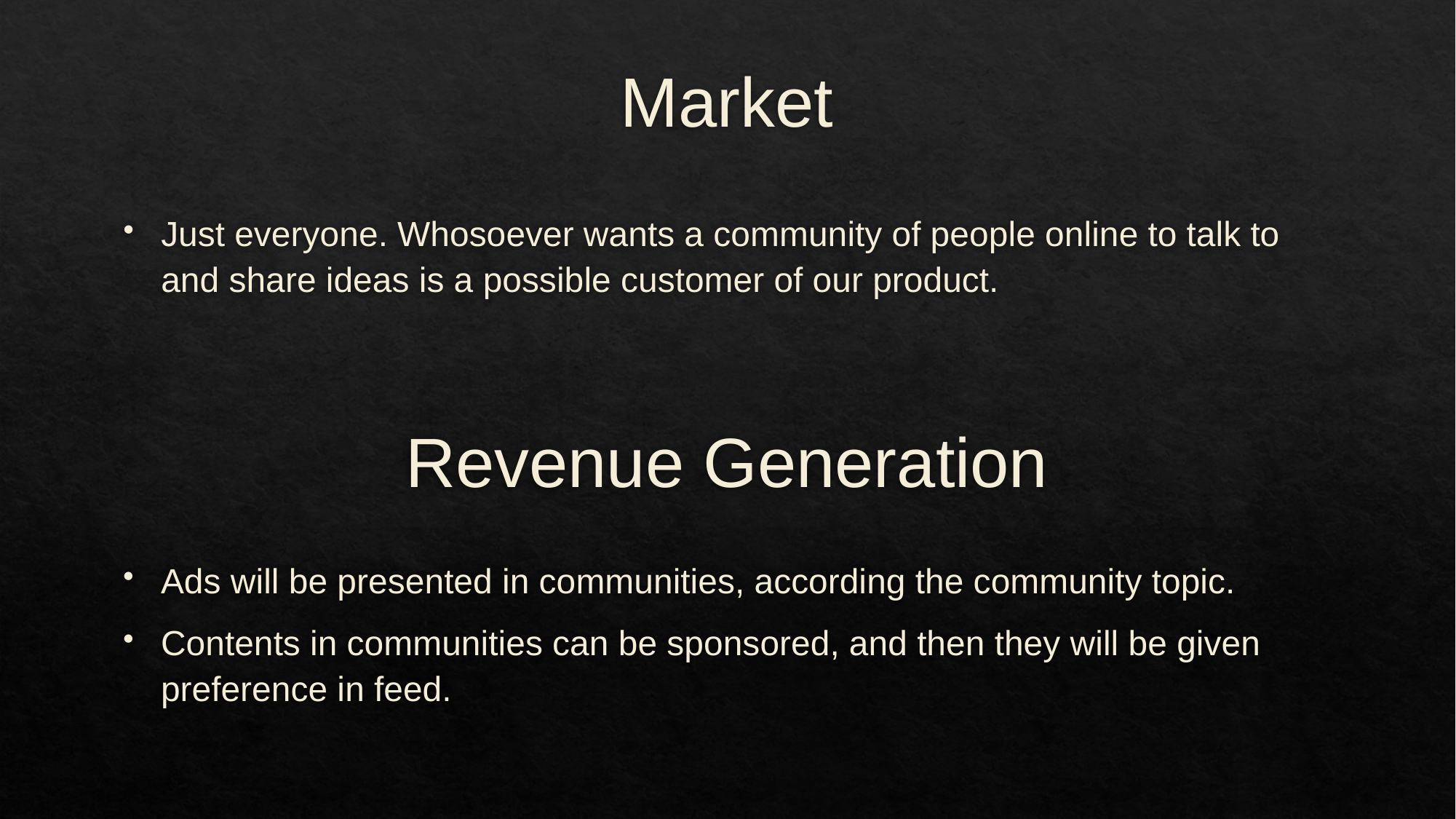

# Market
Just everyone. Whosoever wants a community of people online to talk to and share ideas is a possible customer of our product.
Revenue Generation
Ads will be presented in communities, according the community topic.
Contents in communities can be sponsored, and then they will be given preference in feed.